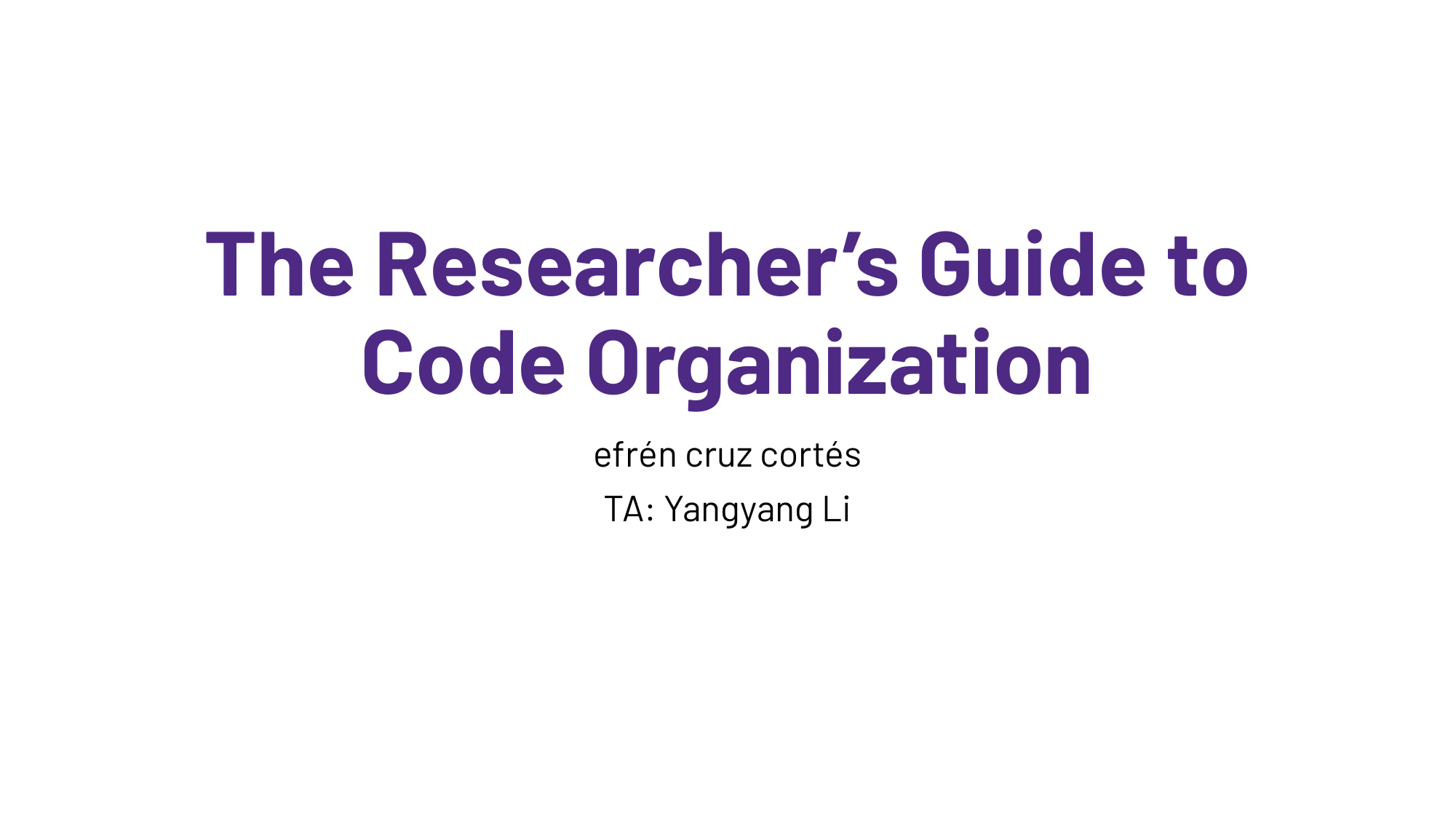

# The Researcher’s Guide to Code Organization
efrén cruz cortés
TA: Yangyang Li